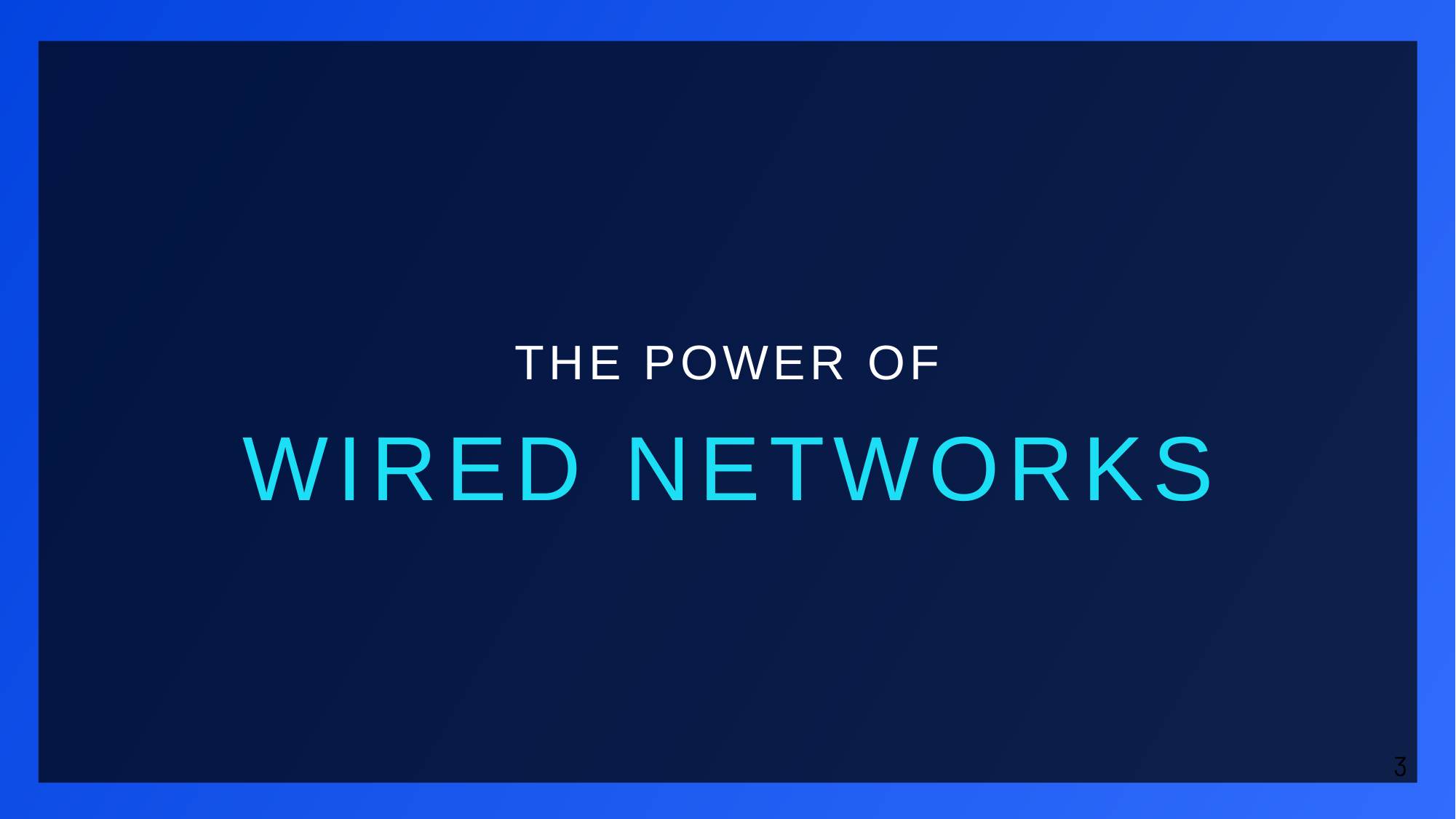

# The Power of
Wired Networks
3